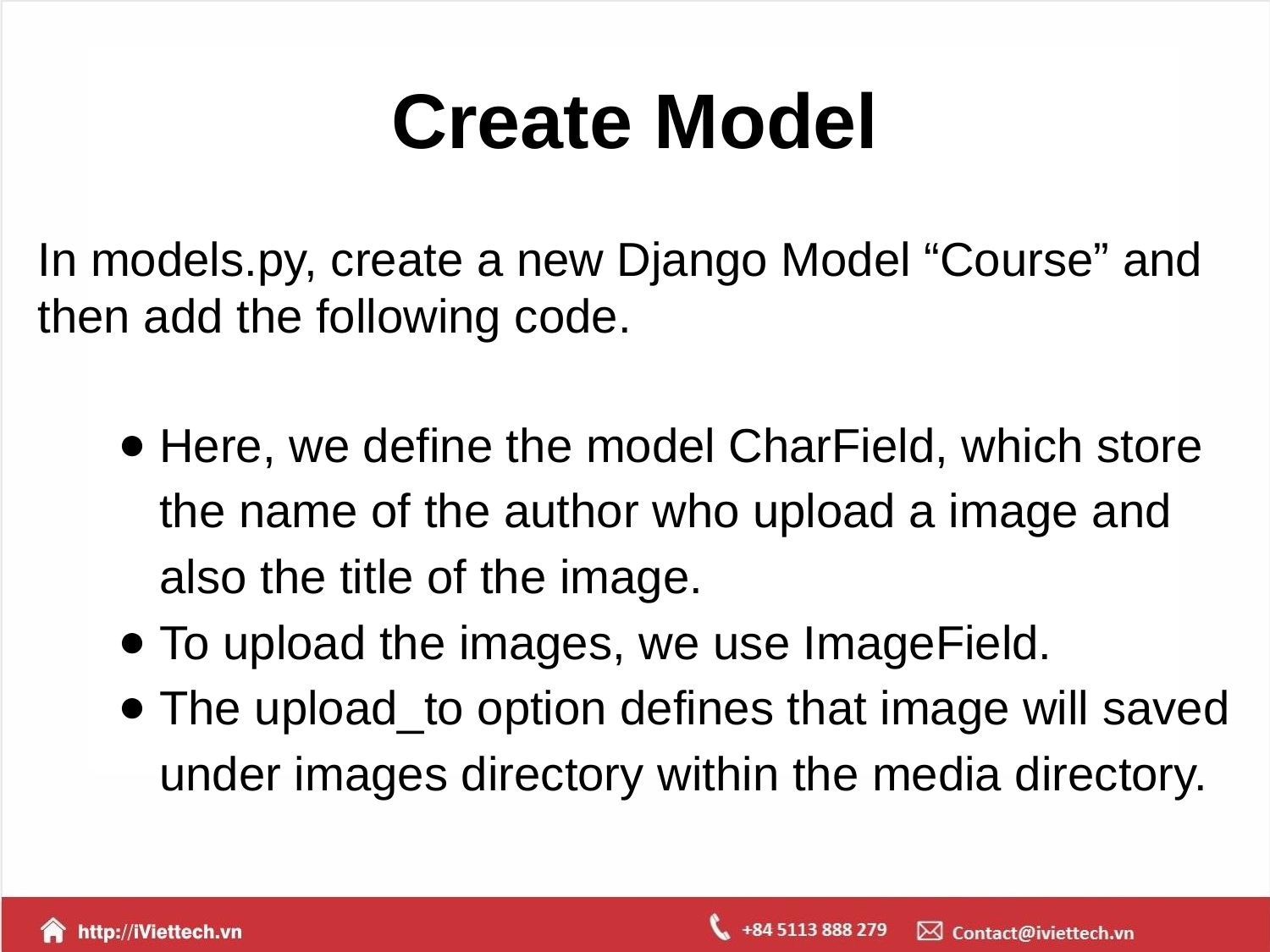

# Create Model
In models.py, create a new Django Model “Course” and then add the following code.

Here, we define the model CharField, which store the name of the author who upload a image and also the title of the image.
To upload the images, we use ImageField.
The upload_to option defines that image will saved under images directory within the media directory.